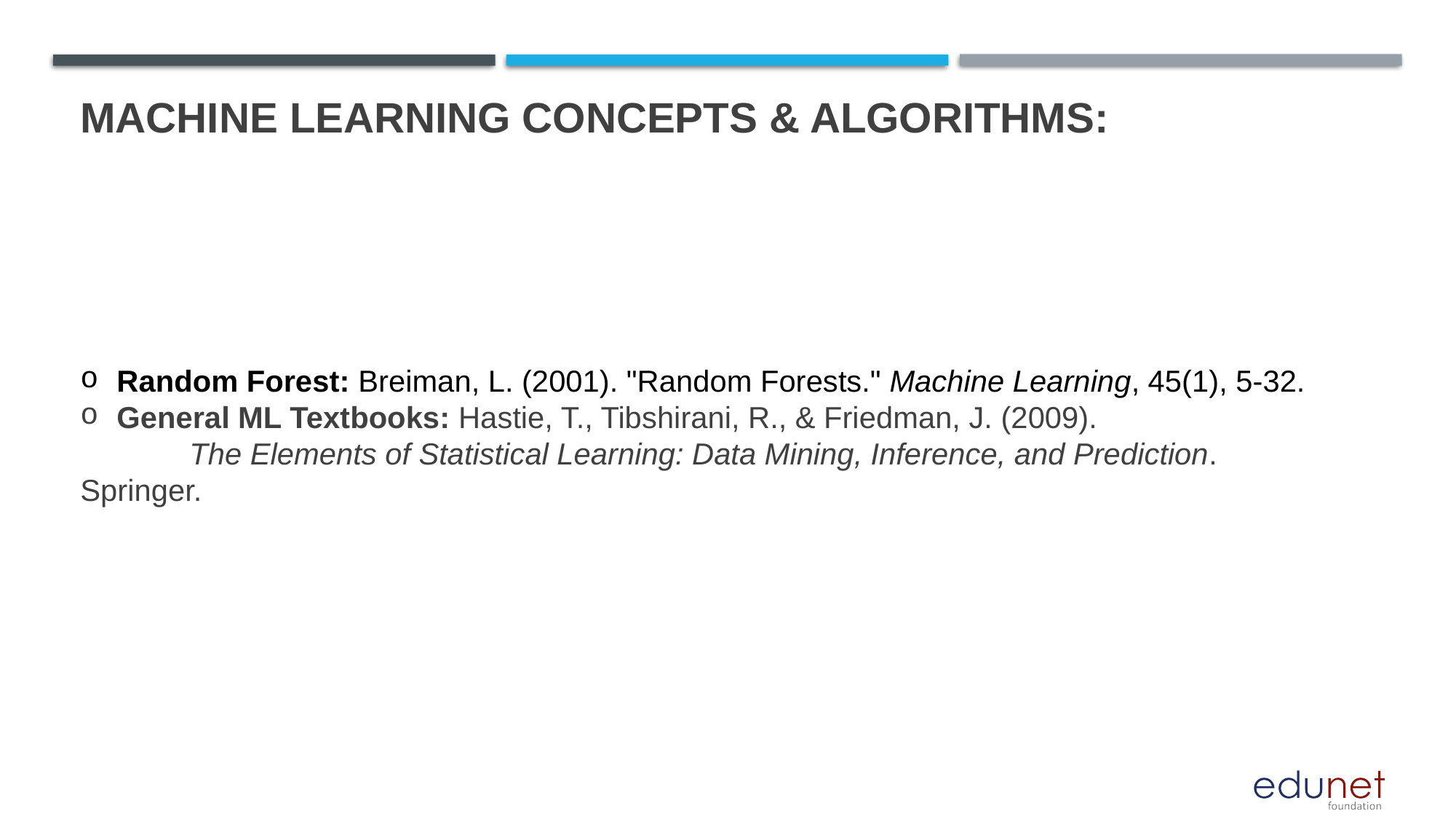

# Machine Learning Concepts & Algorithms:
Random Forest: Breiman, L. (2001). "Random Forests." Machine Learning, 45(1), 5-32.
General ML Textbooks: Hastie, T., Tibshirani, R., & Friedman, J. (2009).
	The Elements of Statistical Learning: Data Mining, Inference, and Prediction. Springer.